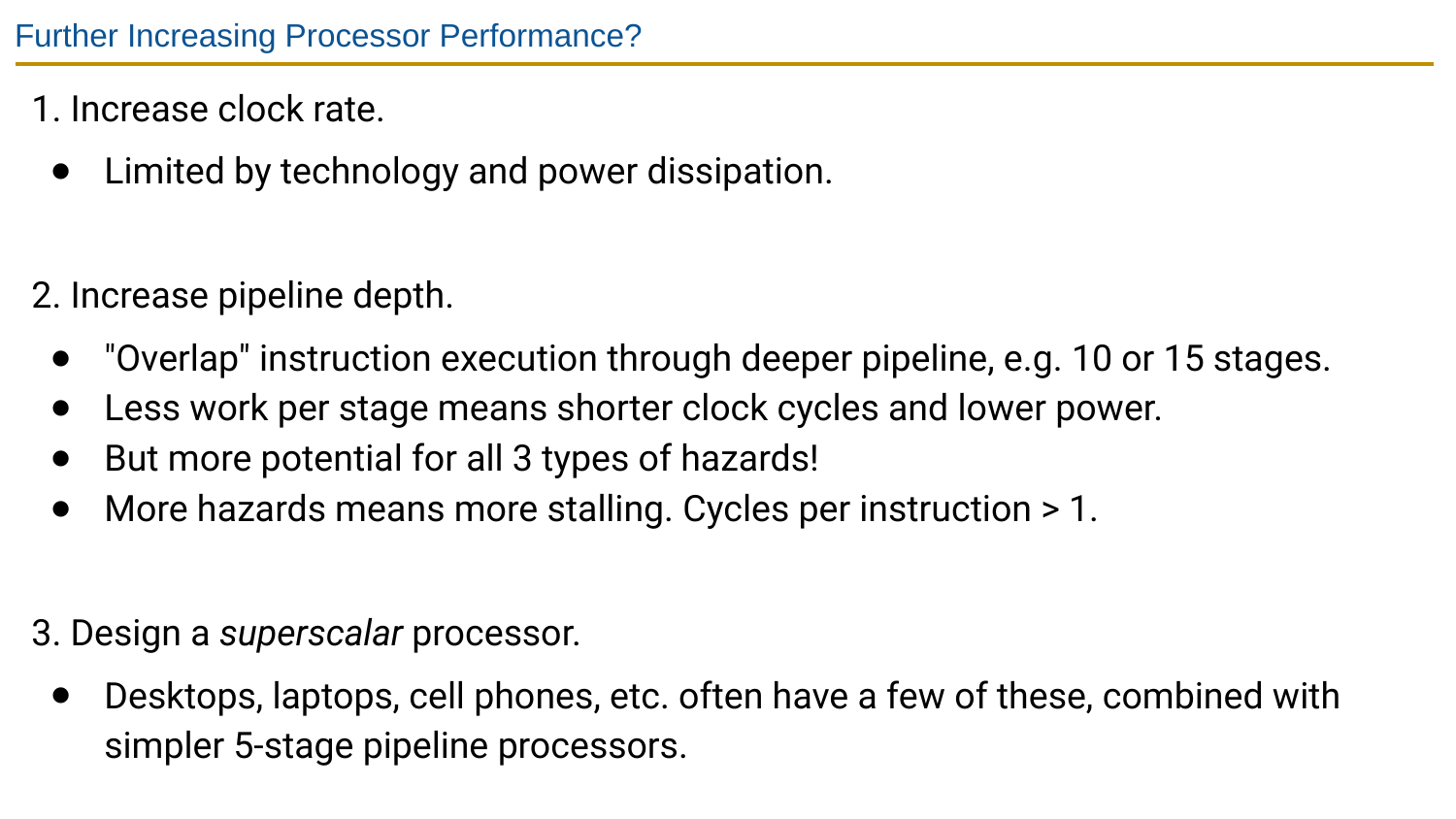

# Further Increasing Processor Performance?
1. Increase clock rate.
Limited by technology and power dissipation.

2. Increase pipeline depth.
"Overlap" instruction execution through deeper pipeline, e.g. 10 or 15 stages.
Less work per stage means shorter clock cycles and lower power.
But more potential for all 3 types of hazards!
More hazards means more stalling. Cycles per instruction > 1.

3. Design a superscalar processor.
Desktops, laptops, cell phones, etc. often have a few of these, combined with simpler 5-stage pipeline processors.